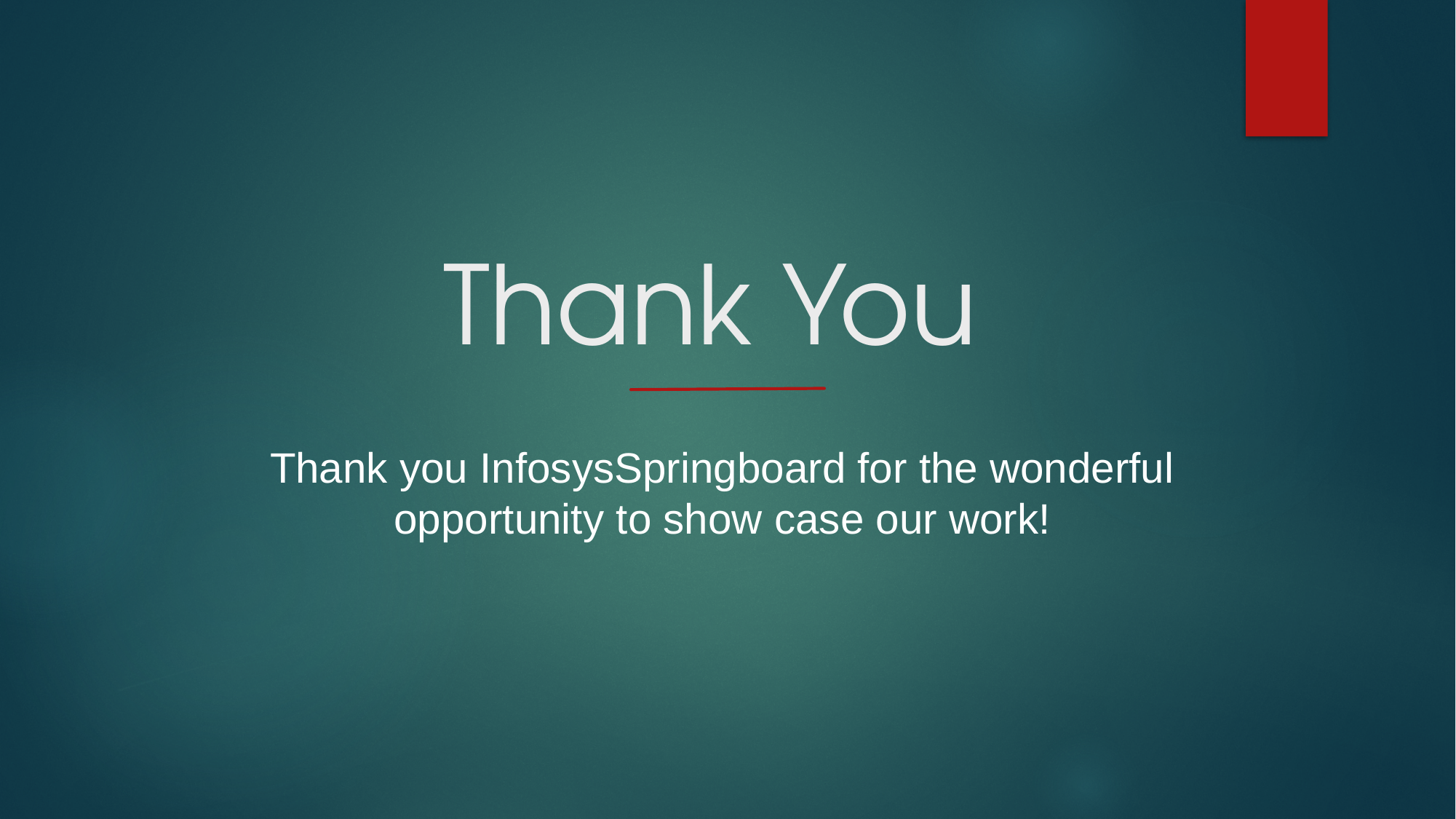

# Thank You
Thank you InfosysSpringboard for the wonderful  opportunity to show case our work!